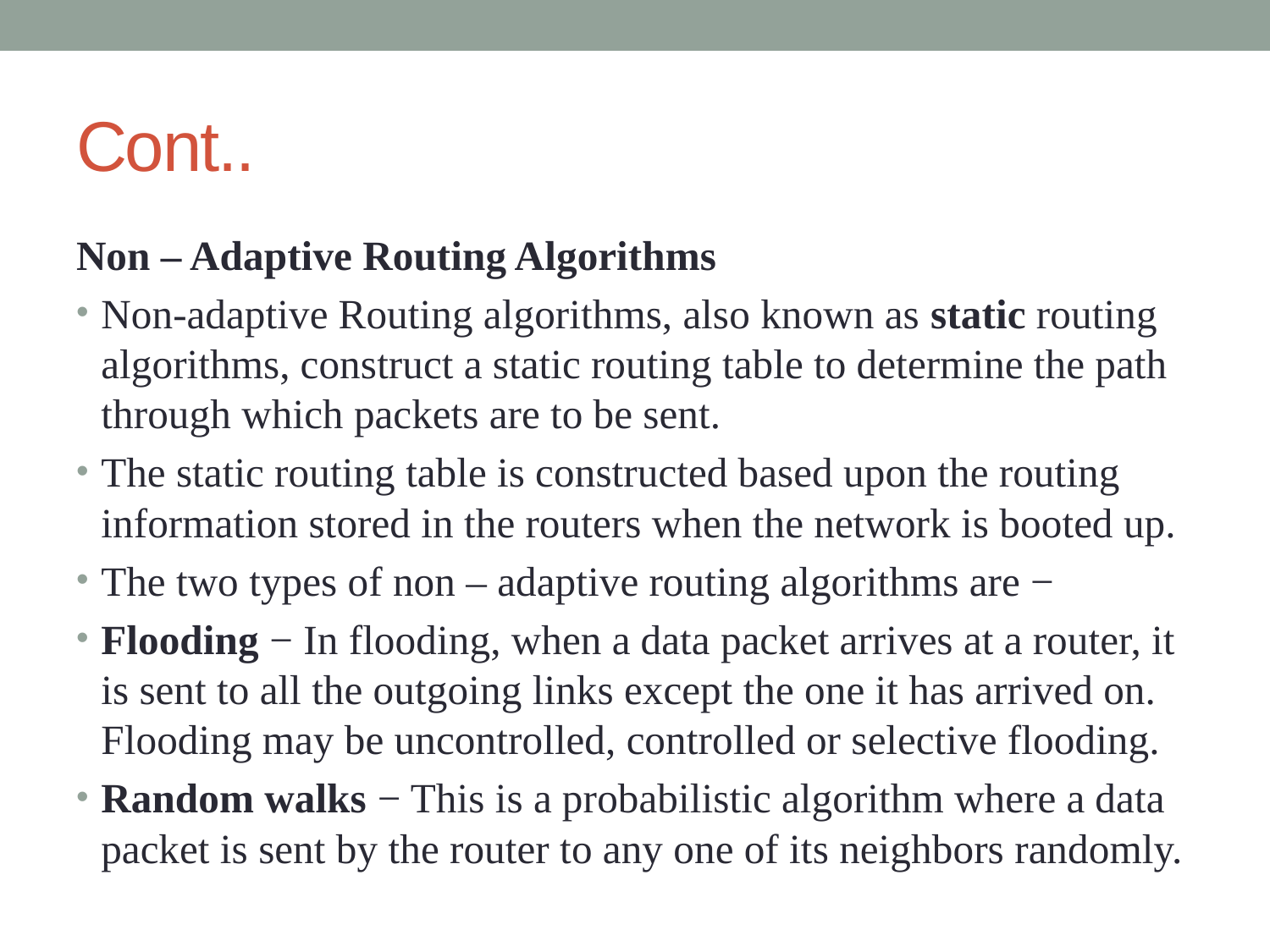

# Cont..
Non – Adaptive Routing Algorithms
Non-adaptive Routing algorithms, also known as static routing algorithms, construct a static routing table to determine the path through which packets are to be sent.
The static routing table is constructed based upon the routing information stored in the routers when the network is booted up.
The two types of non – adaptive routing algorithms are −
Flooding − In flooding, when a data packet arrives at a router, it is sent to all the outgoing links except the one it has arrived on. Flooding may be uncontrolled, controlled or selective flooding.
Random walks − This is a probabilistic algorithm where a data packet is sent by the router to any one of its neighbors randomly.